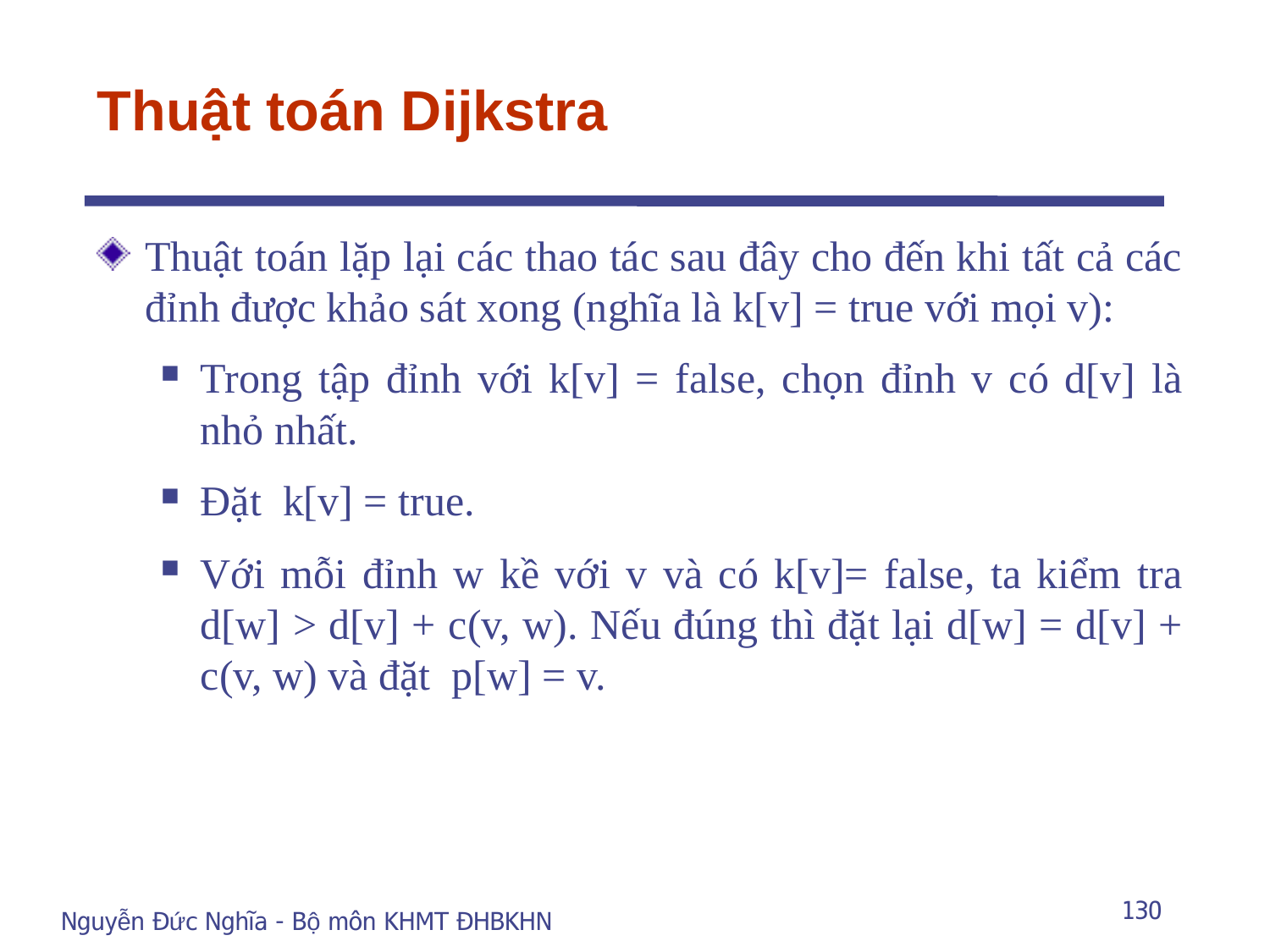

# Thuật toán Dijkstra
Thuật toán lặp lại các thao tác sau đây cho đến khi tất cả các đỉnh được khảo sát xong (nghĩa là k[v] = true với mọi v):
Trong tập đỉnh với k[v] = false, chọn đỉnh v có d[v] là nhỏ nhất.
Đặt  k[v] = true.
Với mỗi đỉnh w kề với v và có k[v]= false, ta kiểm tra d[w] > d[v] + c(v, w). Nếu đúng thì đặt lại d[w] = d[v] + c(v, w) và đặt  p[w] = v.

130
Nguyễn Đức Nghĩa - Bộ môn KHMT ĐHBKHN